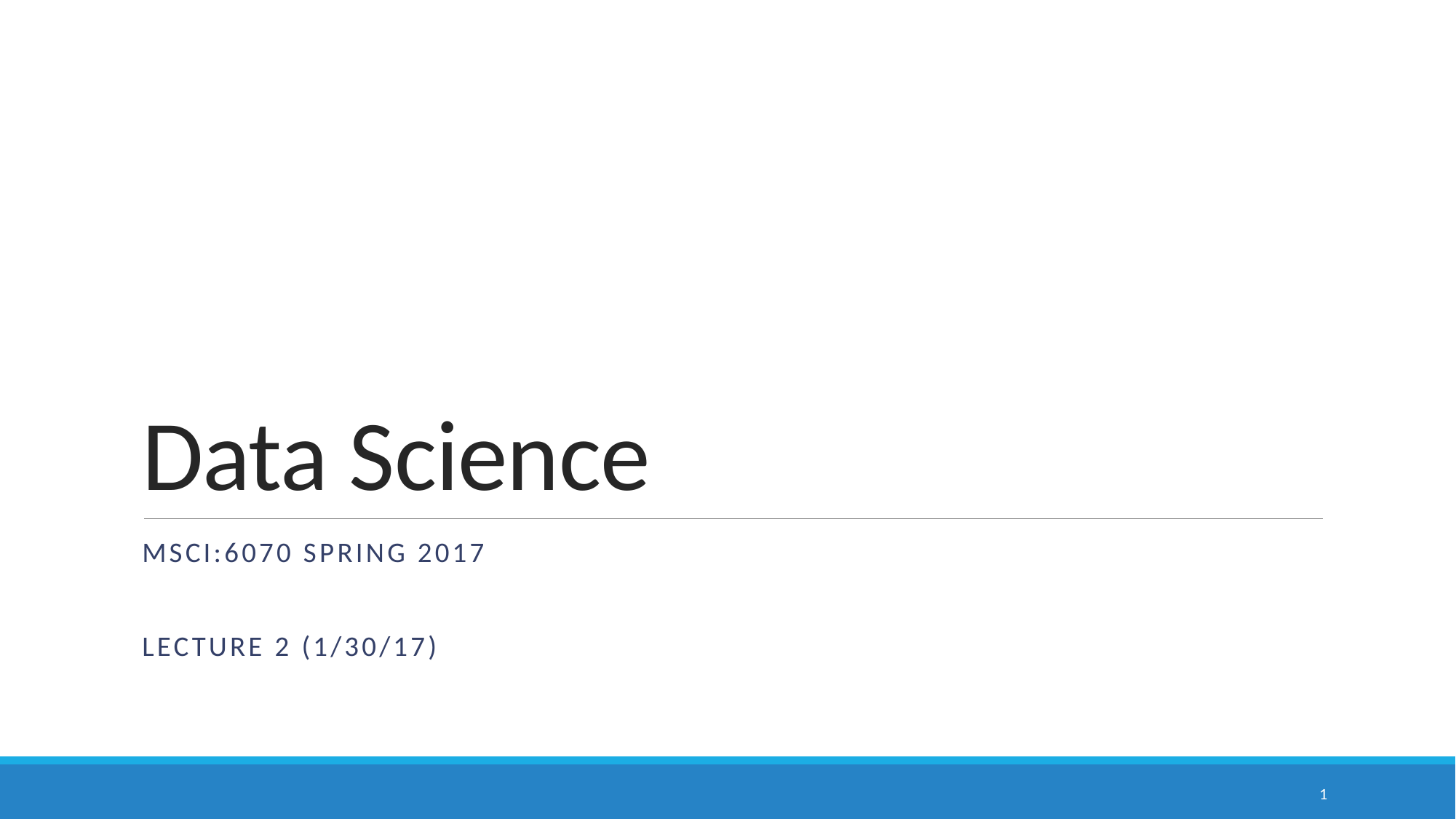

# Data Science
MSCI:6070 Spring 2017

Lecture 2 (1/30/17)
1